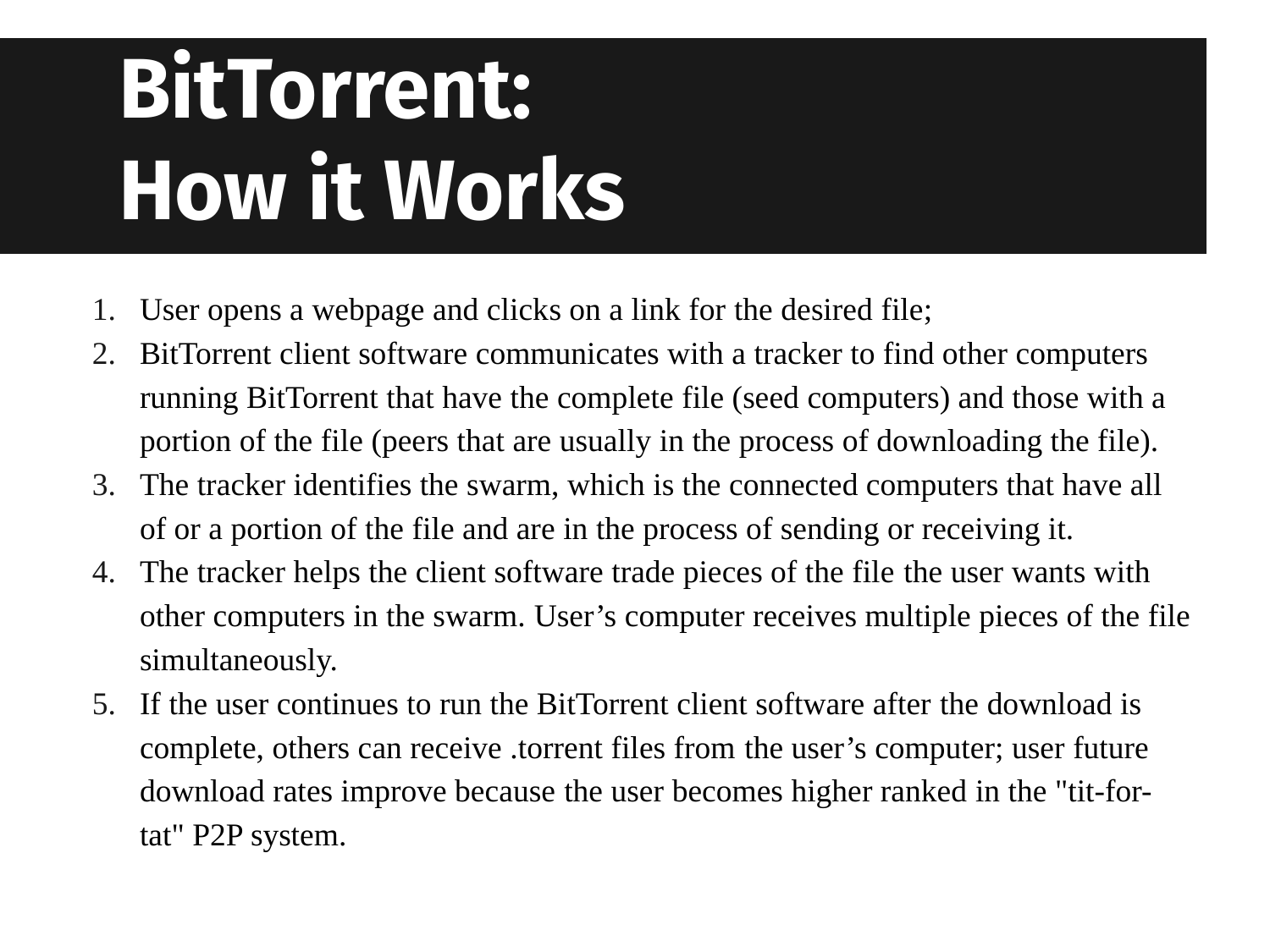

# BitTorrent:
How it Works
User opens a webpage and clicks on a link for the desired file;
BitTorrent client software communicates with a tracker to find other computers running BitTorrent that have the complete file (seed computers) and those with a portion of the file (peers that are usually in the process of downloading the file).
The tracker identifies the swarm, which is the connected computers that have all of or a portion of the file and are in the process of sending or receiving it.
The tracker helps the client software trade pieces of the file the user wants with other computers in the swarm. User’s computer receives multiple pieces of the file simultaneously.
If the user continues to run the BitTorrent client software after the download is complete, others can receive .torrent files from the user’s computer; user future download rates improve because the user becomes higher ranked in the "tit-for-tat" P2P system.